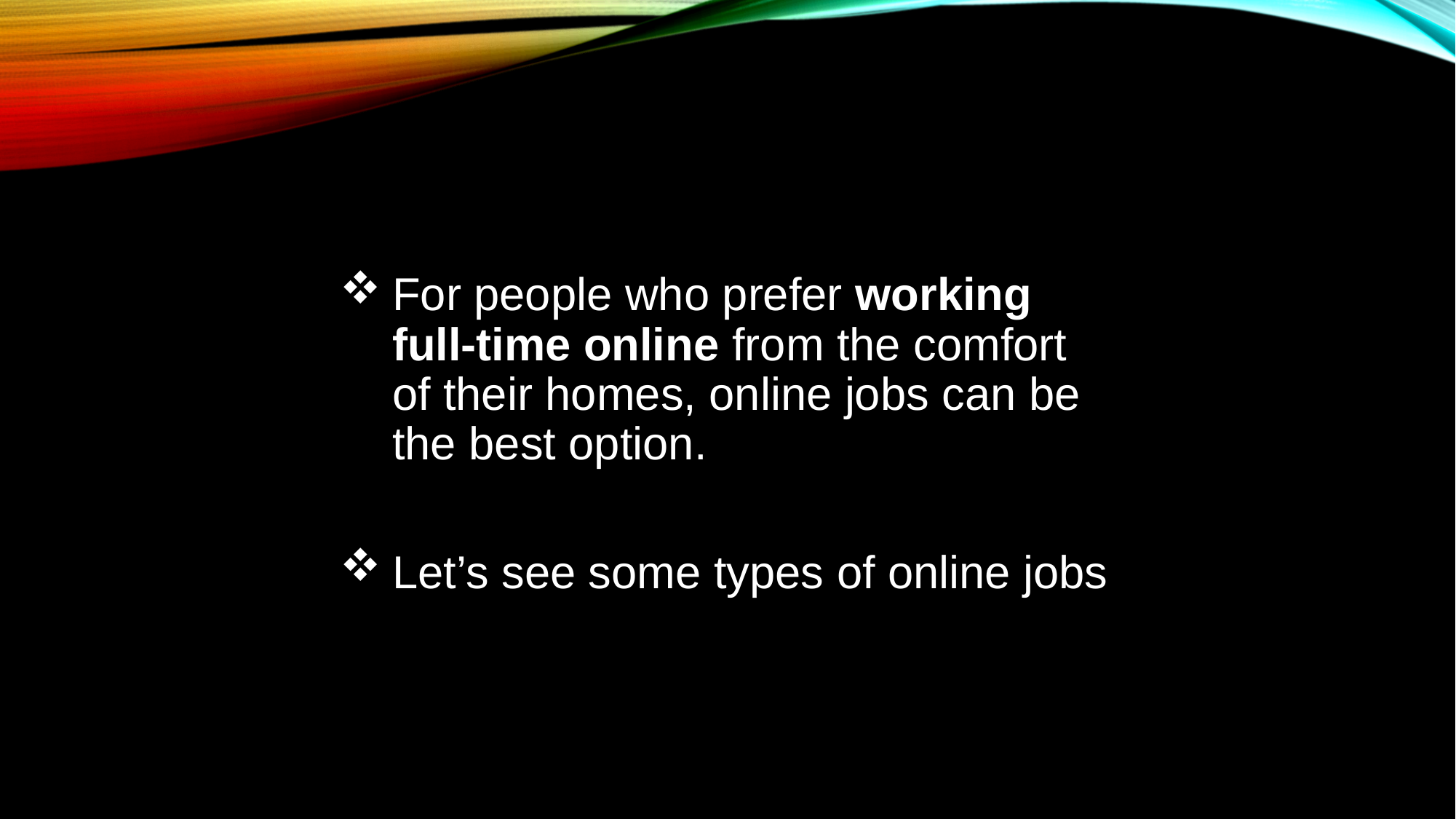

For people who prefer working full-time online from the comfort of their homes, online jobs can be the best option.

Let’s see some types of online jobs